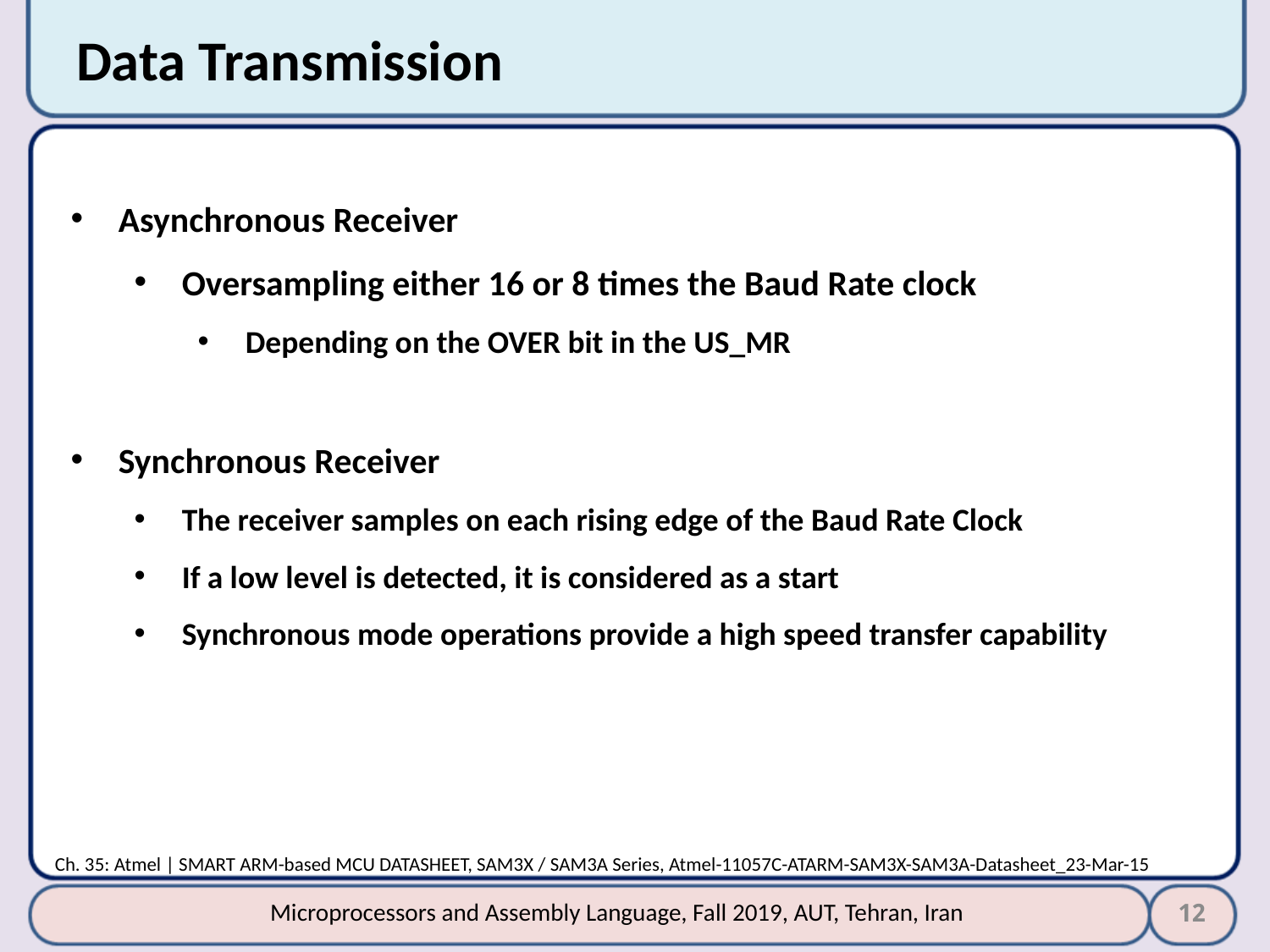

# Data Transmission
Asynchronous Receiver
Oversampling either 16 or 8 times the Baud Rate clock
Depending on the OVER bit in the US_MR

Synchronous Receiver
The receiver samples on each rising edge of the Baud Rate Clock
If a low level is detected, it is considered as a start
Synchronous mode operations provide a high speed transfer capability
Ch. 35: Atmel | SMART ARM-based MCU DATASHEET, SAM3X / SAM3A Series, Atmel-11057C-ATARM-SAM3X-SAM3A-Datasheet_23-Mar-15
12
Microprocessors and Assembly Language, Fall 2019, AUT, Tehran, Iran